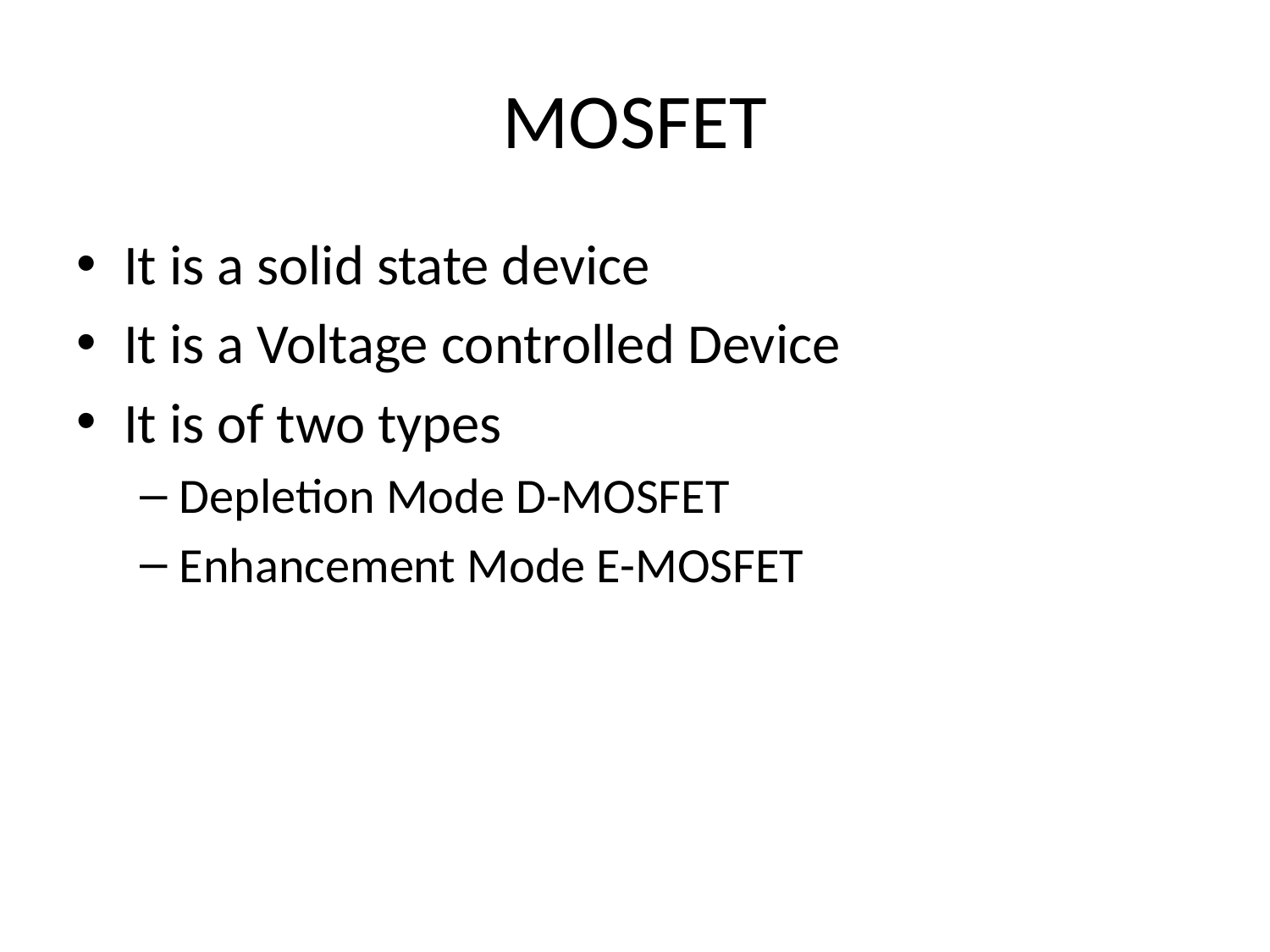

# MOSFET
It is a solid state device
It is a Voltage controlled Device
It is of two types
Depletion Mode D-MOSFET
Enhancement Mode E-MOSFET